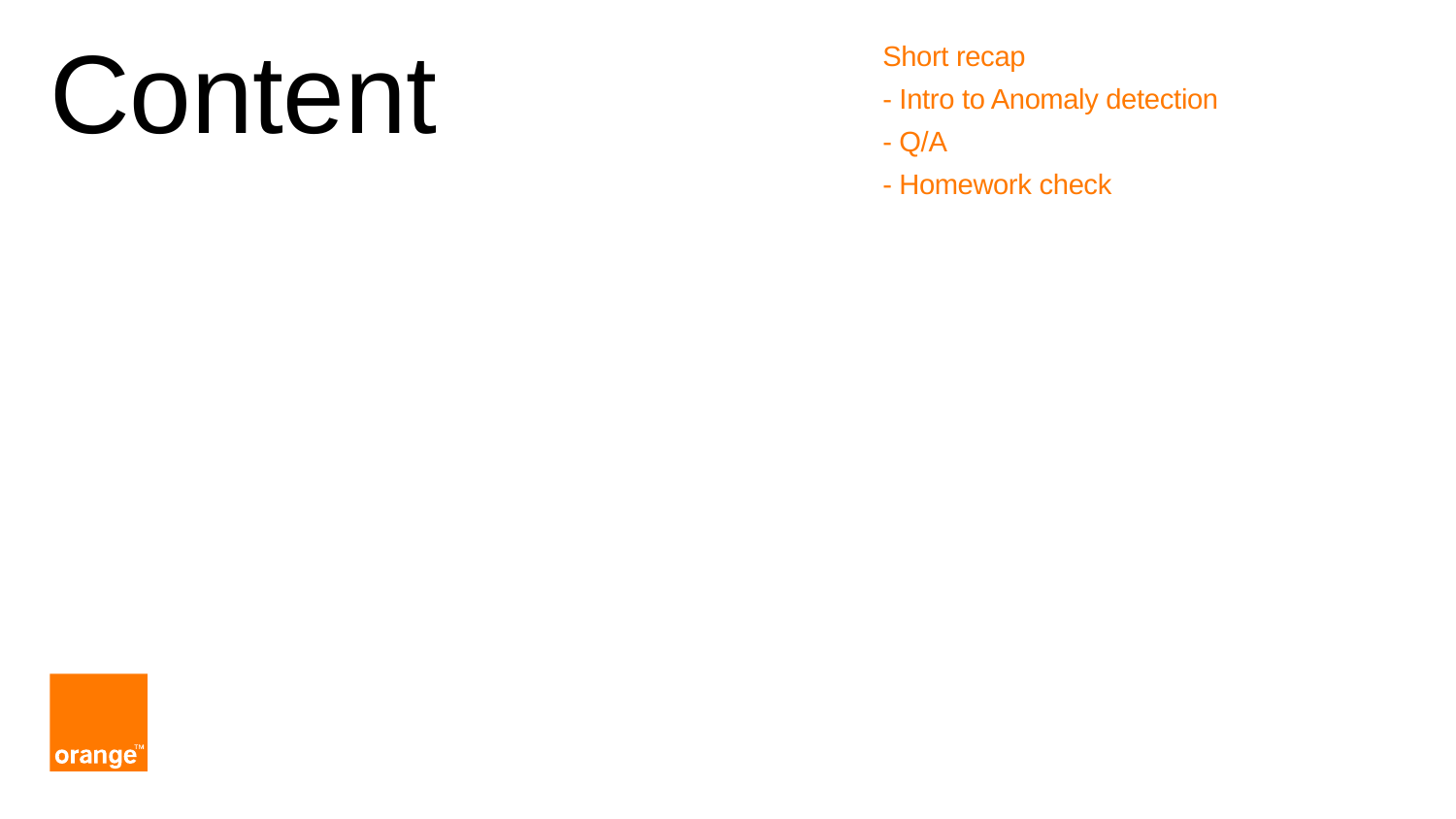

Short recap
- Intro to Anomaly detection
- Q/A
- Homework check
# Content